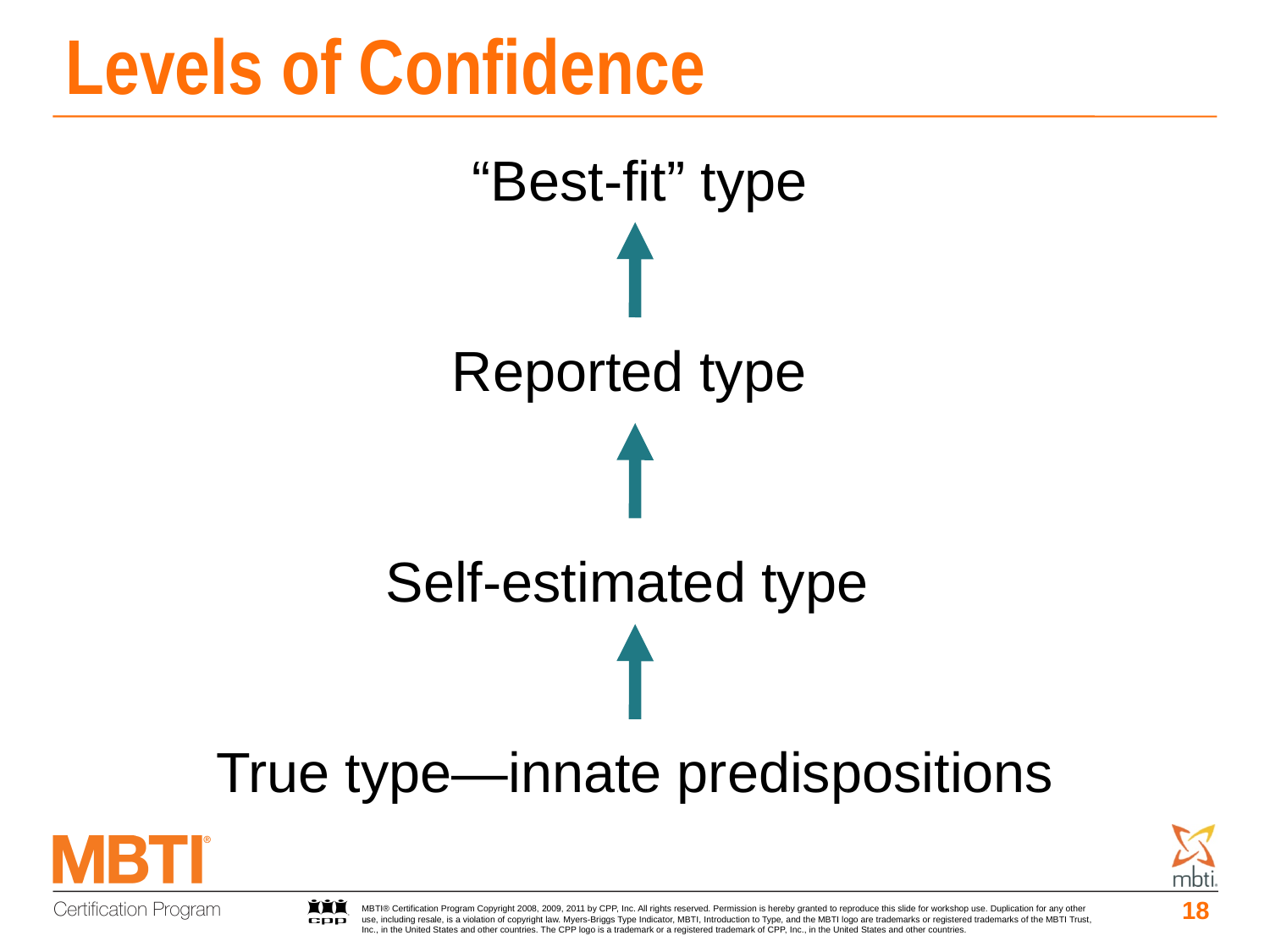

# Levels of Confidence
“Best-fit” type

Reported type

Self-estimated type

True type—innate predispositions
18